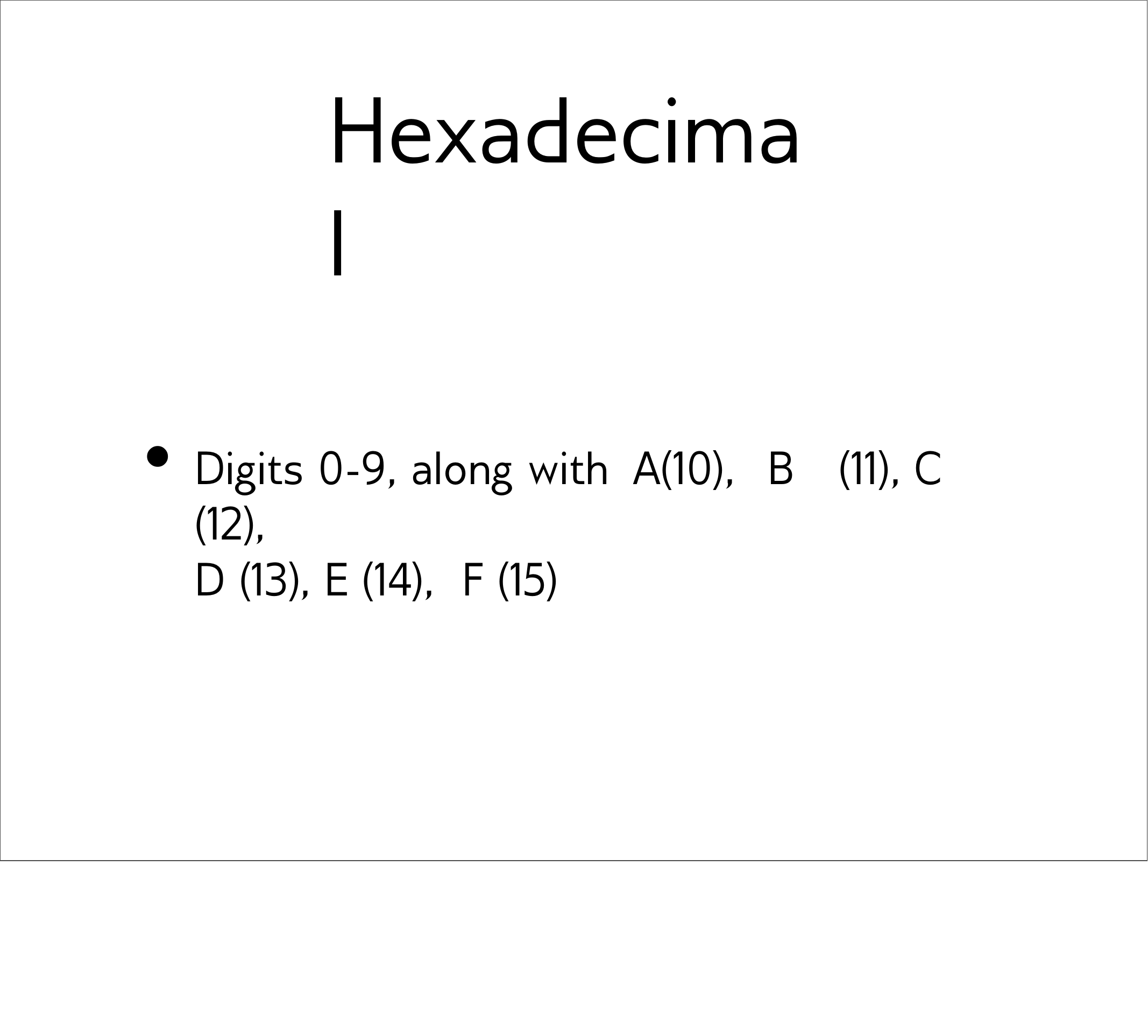

# Hexadecimal
Digits 0-9, along with  A(10),   B	(11), C (12),
D (13), E (14),  F (15)